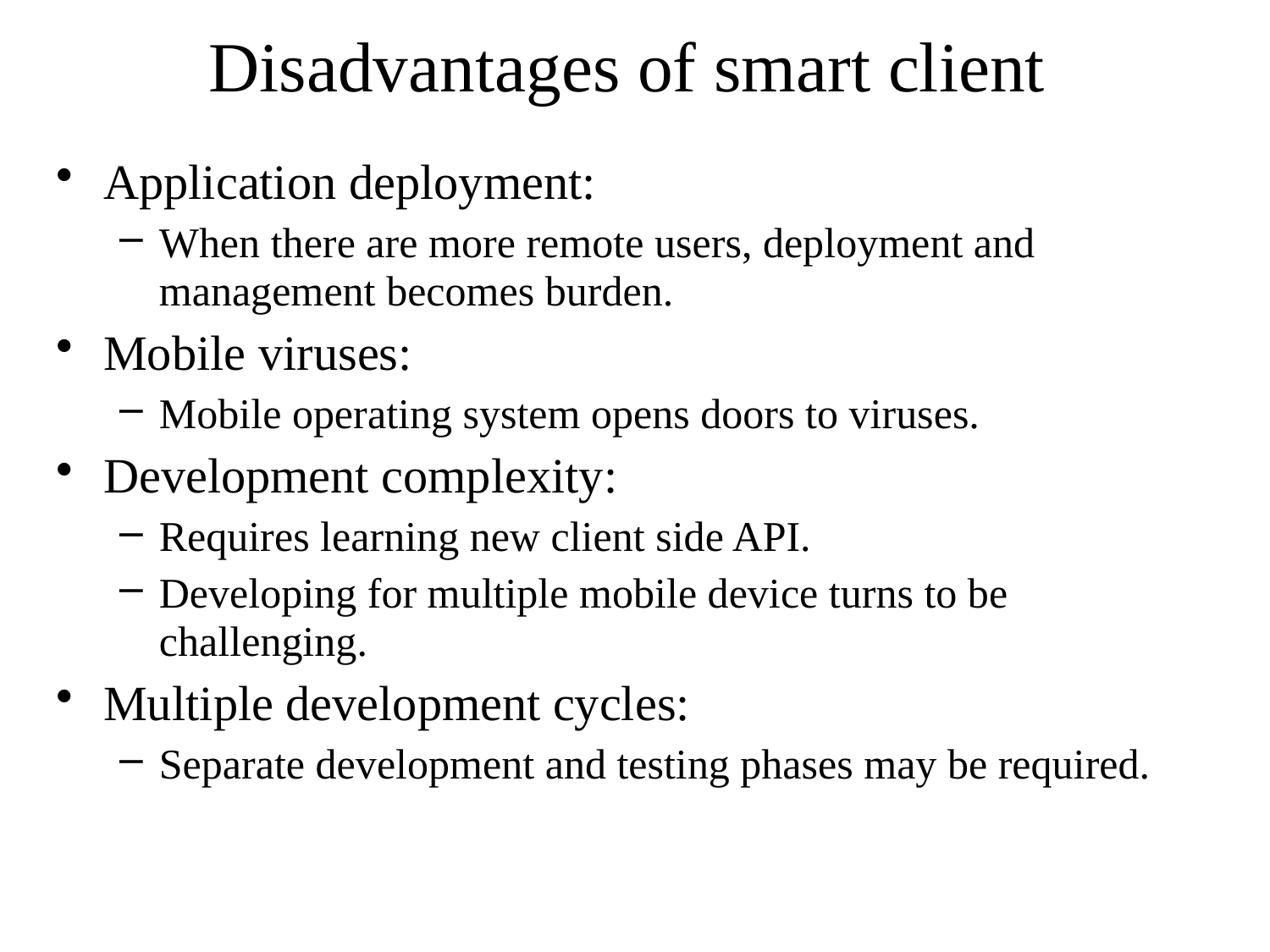

# Disadvantages of smart client
Application deployment:
When there are more remote users, deployment and management becomes burden.
Mobile viruses:
Mobile operating system opens doors to viruses.
Development complexity:
Requires learning new client side API.
Developing for multiple mobile device turns to be challenging.
Multiple development cycles:
Separate development and testing phases may be required.